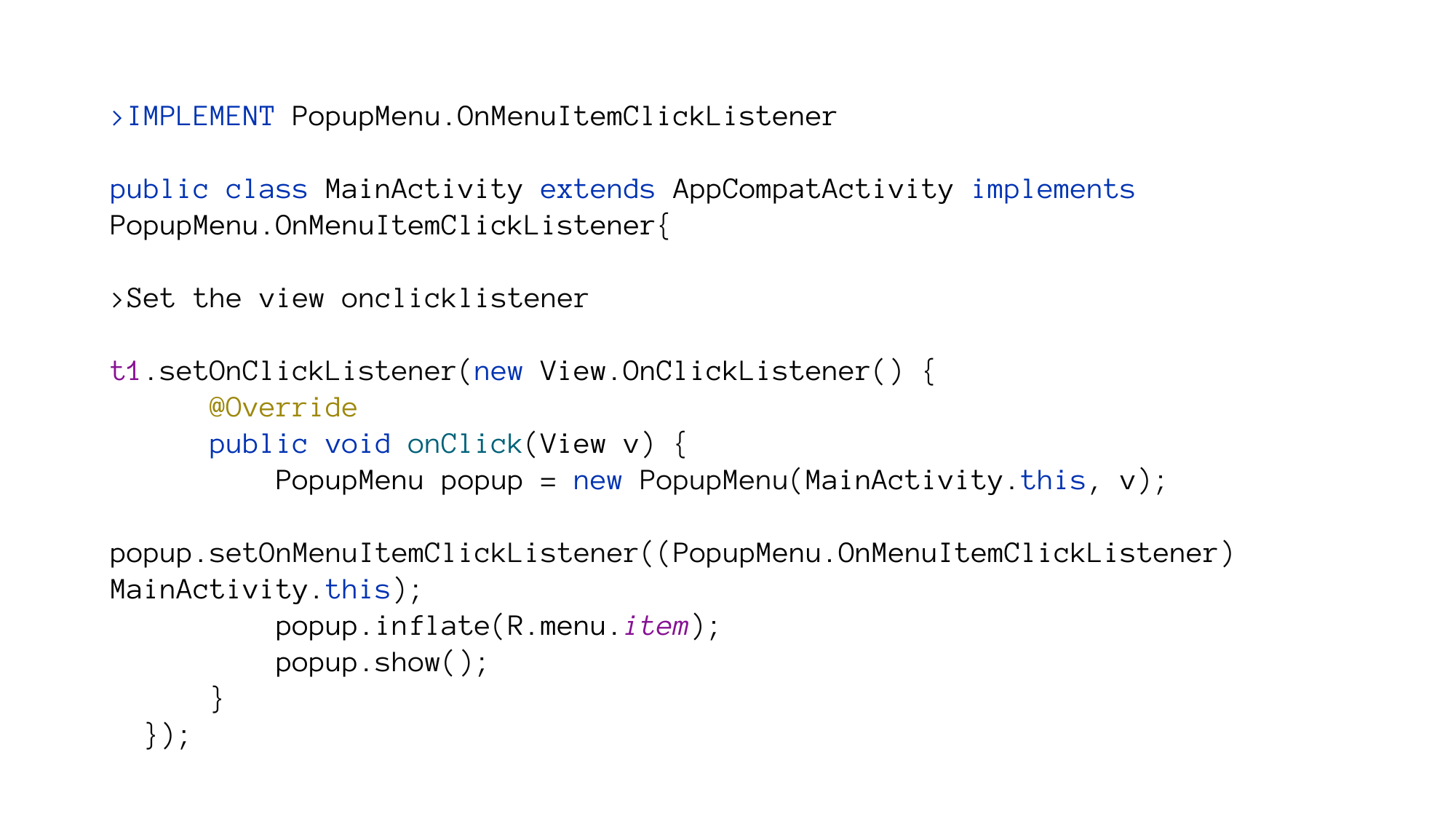

#
>IMPLEMENT PopupMenu.OnMenuItemClickListener

public class MainActivity extends AppCompatActivity implements PopupMenu.OnMenuItemClickListener{

>Set the view onclicklistener

t1.setOnClickListener(new View.OnClickListener() {
      @Override
      public void onClick(View v) {
          PopupMenu popup = new PopupMenu(MainActivity.this, v);
          popup.setOnMenuItemClickListener((PopupMenu.OnMenuItemClickListener) MainActivity.this);
          popup.inflate(R.menu.item);
          popup.show();
      }
  });